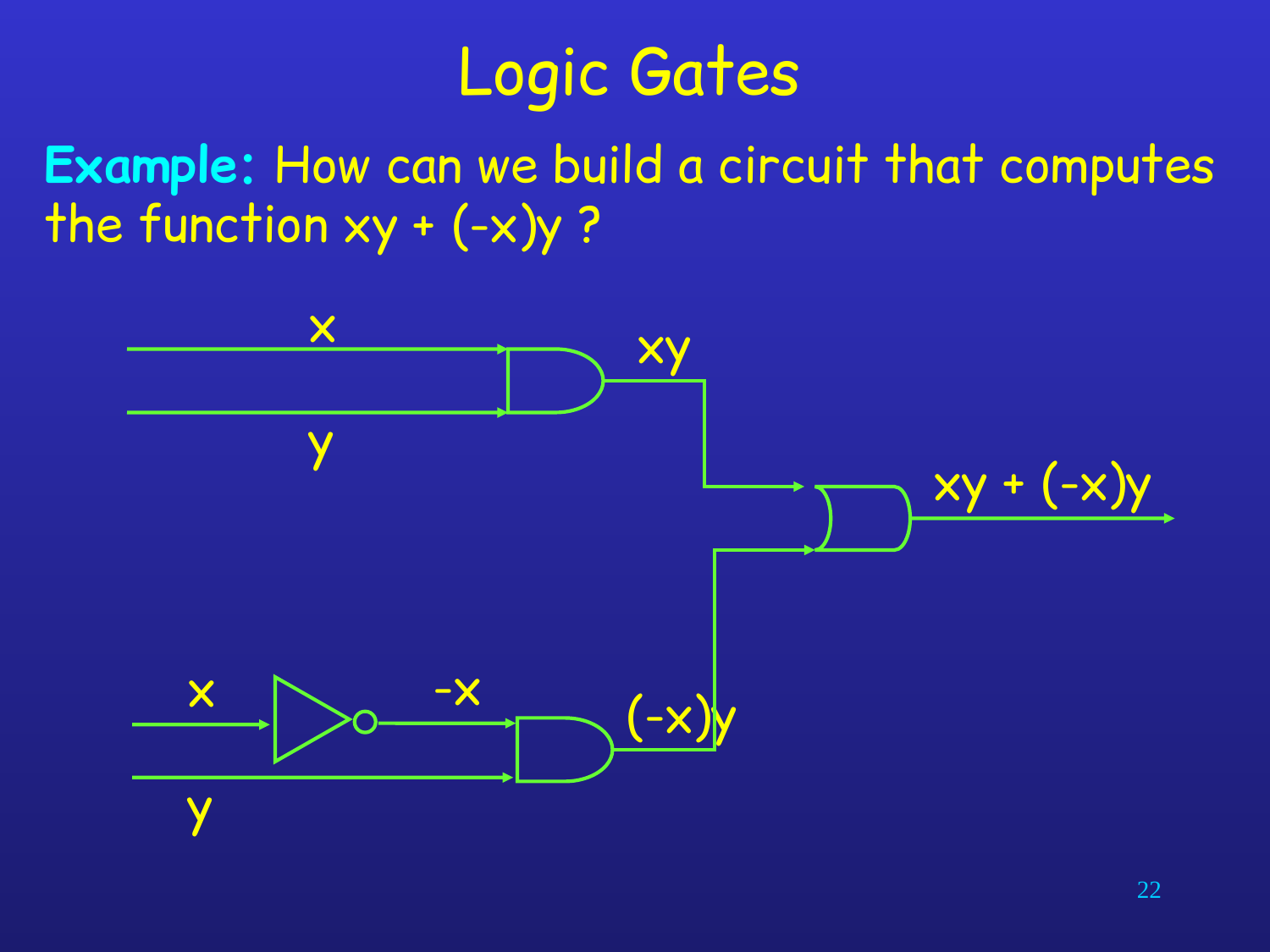

# Logic Gates
Example: How can we build a circuit that computes the function xy + (-x)y ?
x
xy

y

xy + (-x)y

-x
x
(-x)y

y

22